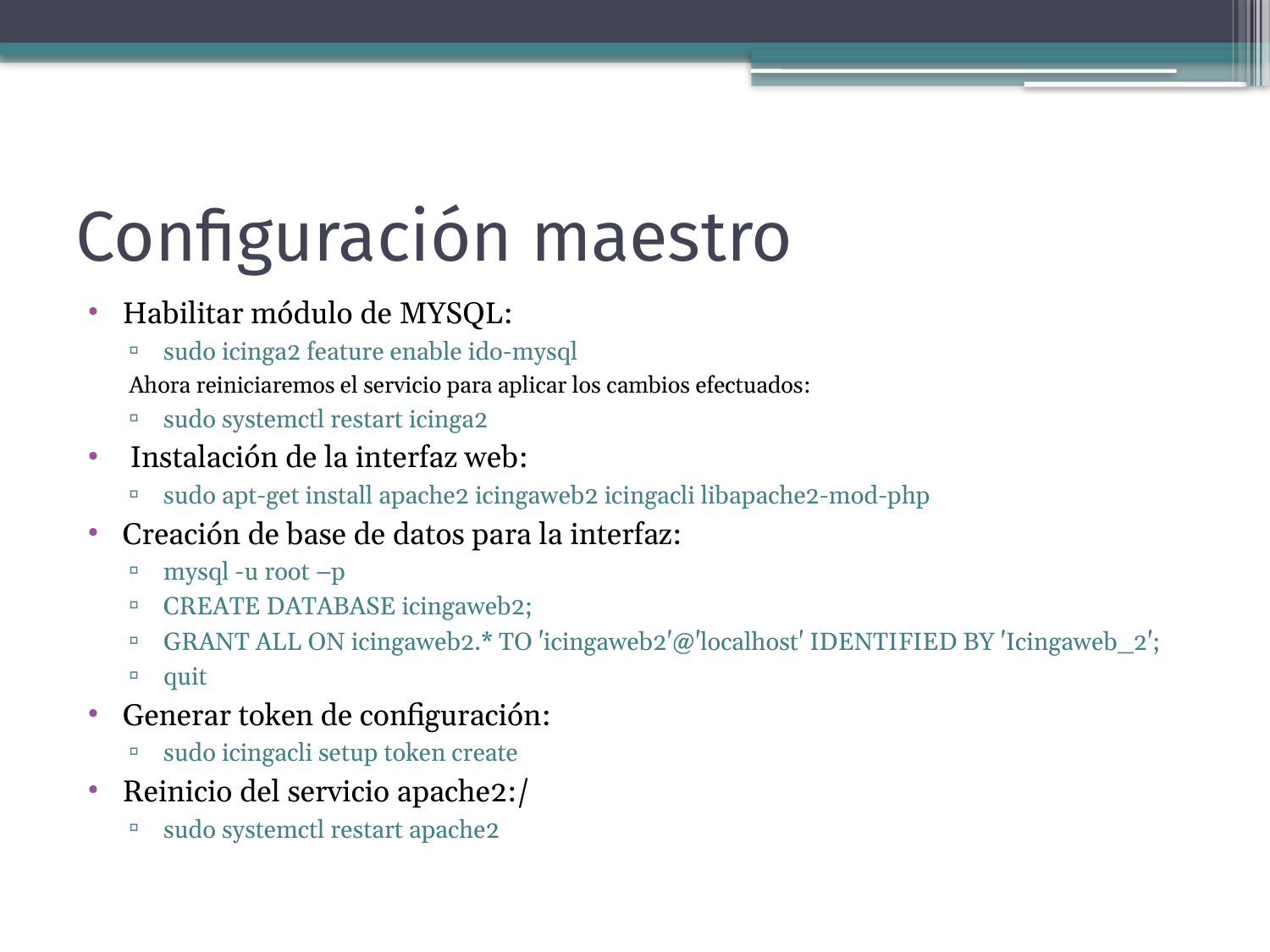

# Configuración maestro
Habilitar módulo de MYSQL:
sudo icinga2 feature enable ido-mysql
Ahora reiniciaremos el servicio para aplicar los cambios efectuados:
sudo systemctl restart icinga2
 Instalación de la interfaz web:
sudo apt-get install apache2 icingaweb2 icingacli libapache2-mod-php
Creación de base de datos para la interfaz:
mysql -u root –p
CREATE DATABASE icingaweb2;
GRANT ALL ON icingaweb2.* TO 'icingaweb2'@'localhost' IDENTIFIED BY 'Icingaweb_2';
quit
Generar token de configuración:
sudo icingacli setup token create
Reinicio del servicio apache2:/
sudo systemctl restart apache2